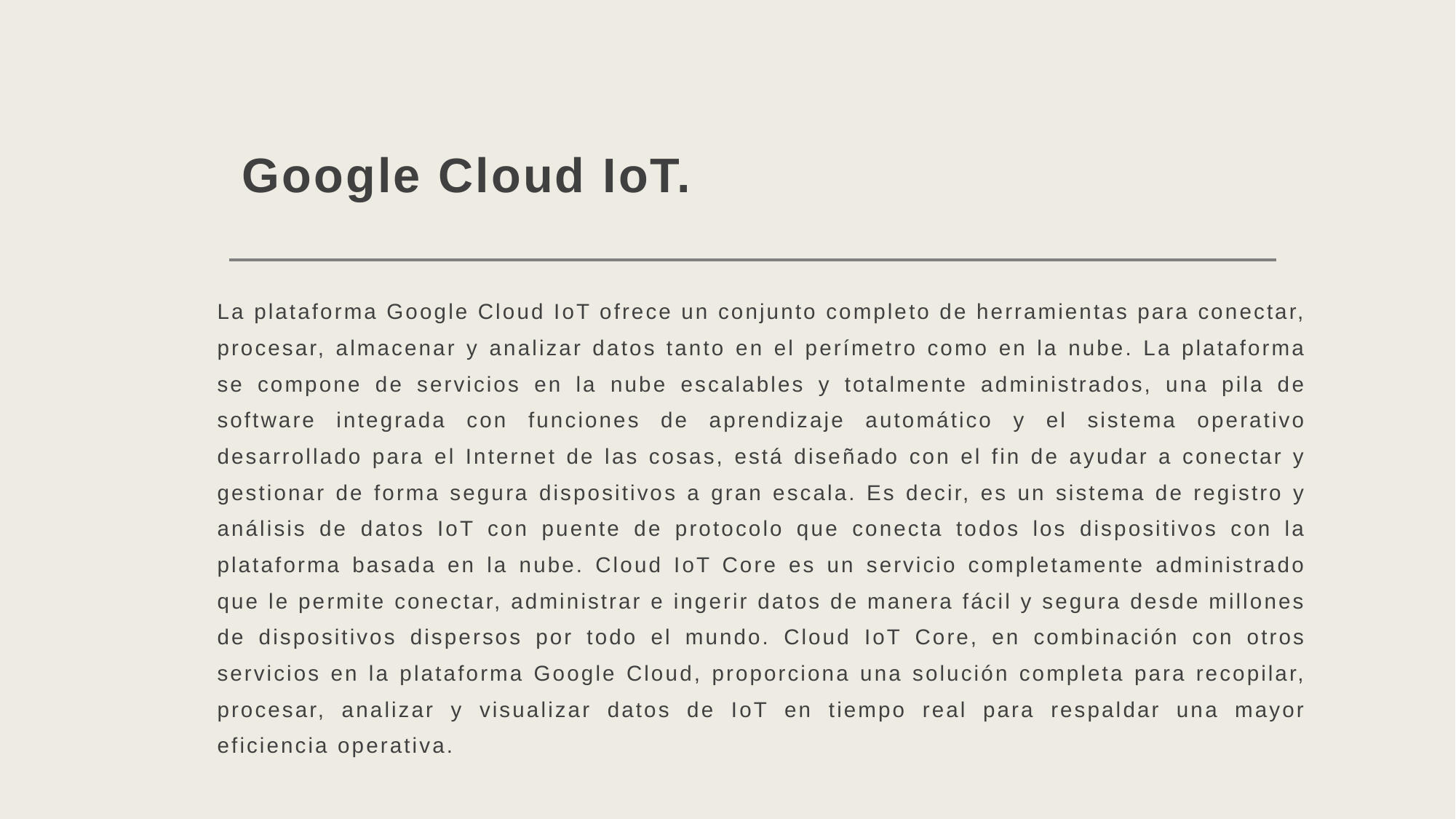

# Google Cloud IoT.
La plataforma Google Cloud IoT ofrece un conjunto completo de herramientas para conectar, procesar, almacenar y analizar datos tanto en el perímetro como en la nube. La plataforma se compone de servicios en la nube escalables y totalmente administrados, una pila de software integrada con funciones de aprendizaje automático y el sistema operativo desarrollado para el Internet de las cosas, está diseñado con el fin de ayudar a conectar y gestionar de forma segura dispositivos a gran escala. Es decir, es un sistema de registro y análisis de datos IoT con puente de protocolo que conecta todos los dispositivos con la plataforma basada en la nube. Cloud IoT Core es un servicio completamente administrado que le permite conectar, administrar e ingerir datos de manera fácil y segura desde millones de dispositivos dispersos por todo el mundo. Cloud IoT Core, en combinación con otros servicios en la plataforma Google Cloud, proporciona una solución completa para recopilar, procesar, analizar y visualizar datos de IoT en tiempo real para respaldar una mayor eficiencia operativa.